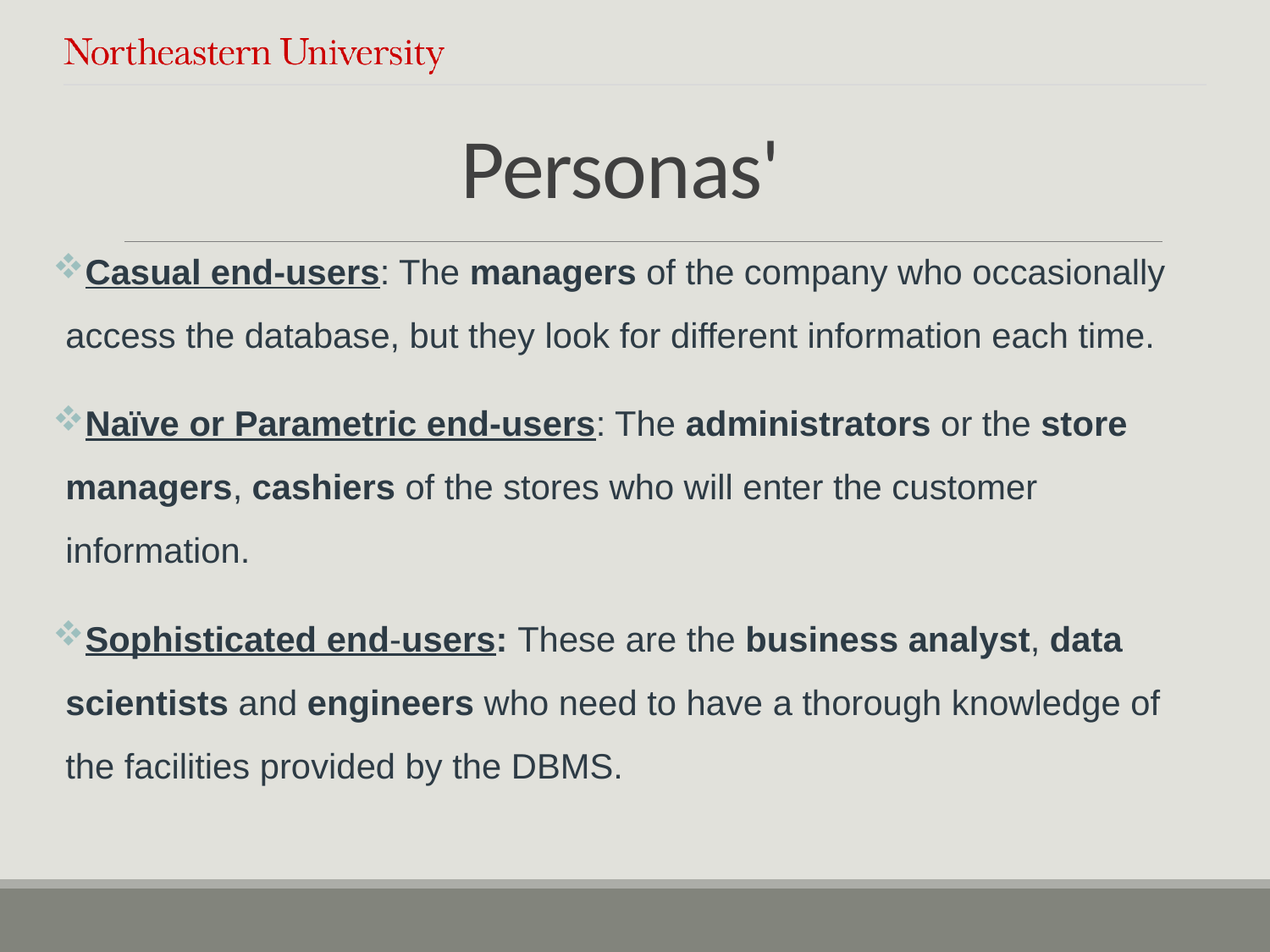

# Personas'
Casual end-users: The managers of the company who occasionally access the database, but they look for different information each time.
Naïve or Parametric end-users: The administrators or the store managers, cashiers of the stores who will enter the customer information.
Sophisticated end-users: These are the business analyst, data scientists and engineers who need to have a thorough knowledge of the facilities provided by the DBMS.